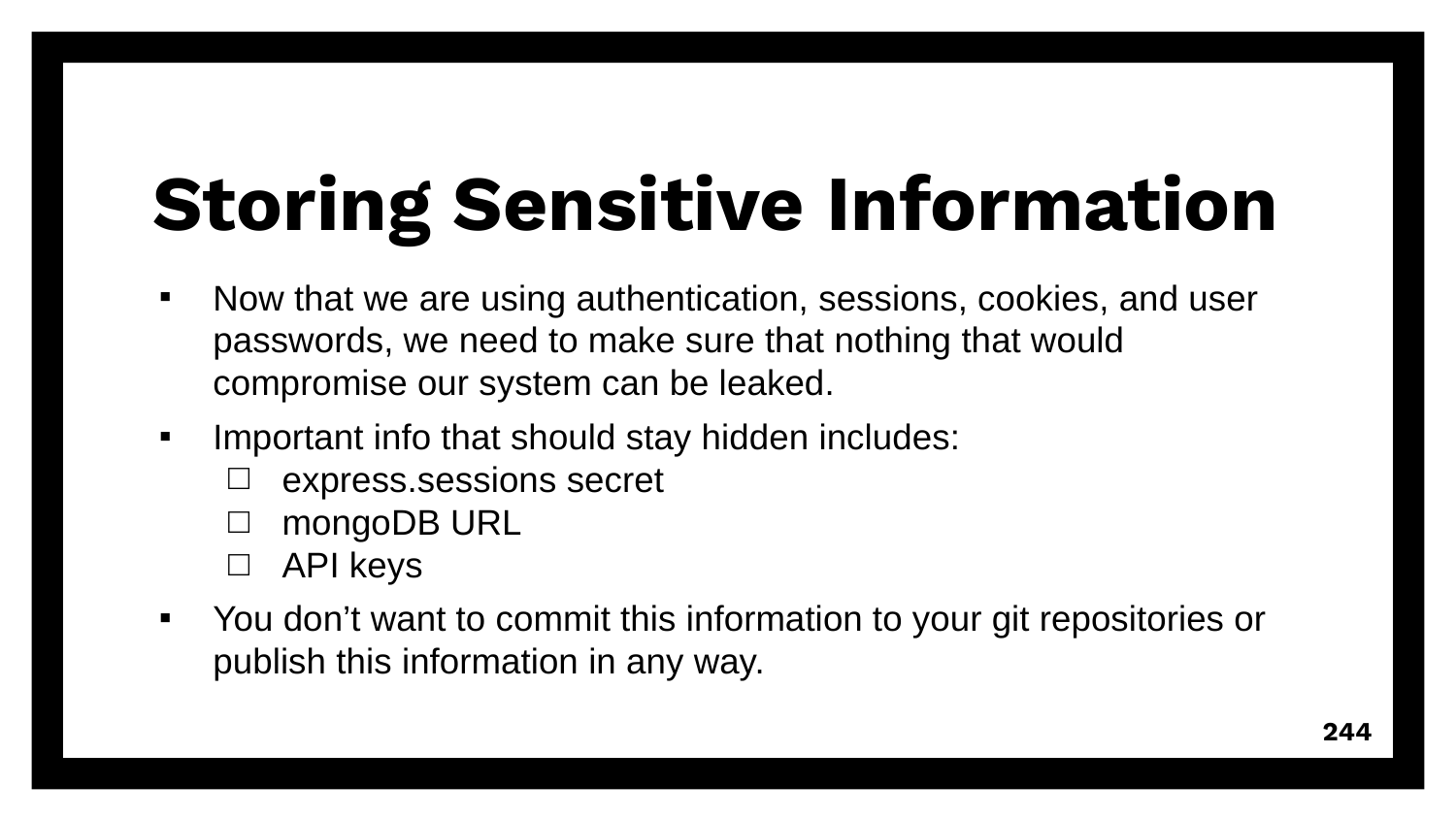

# Storing Sensitive Information
Now that we are using authentication, sessions, cookies, and user passwords, we need to make sure that nothing that would compromise our system can be leaked.
Important info that should stay hidden includes:
express.sessions secret
mongoDB URL
API keys
You don’t want to commit this information to your git repositories or publish this information in any way.
244